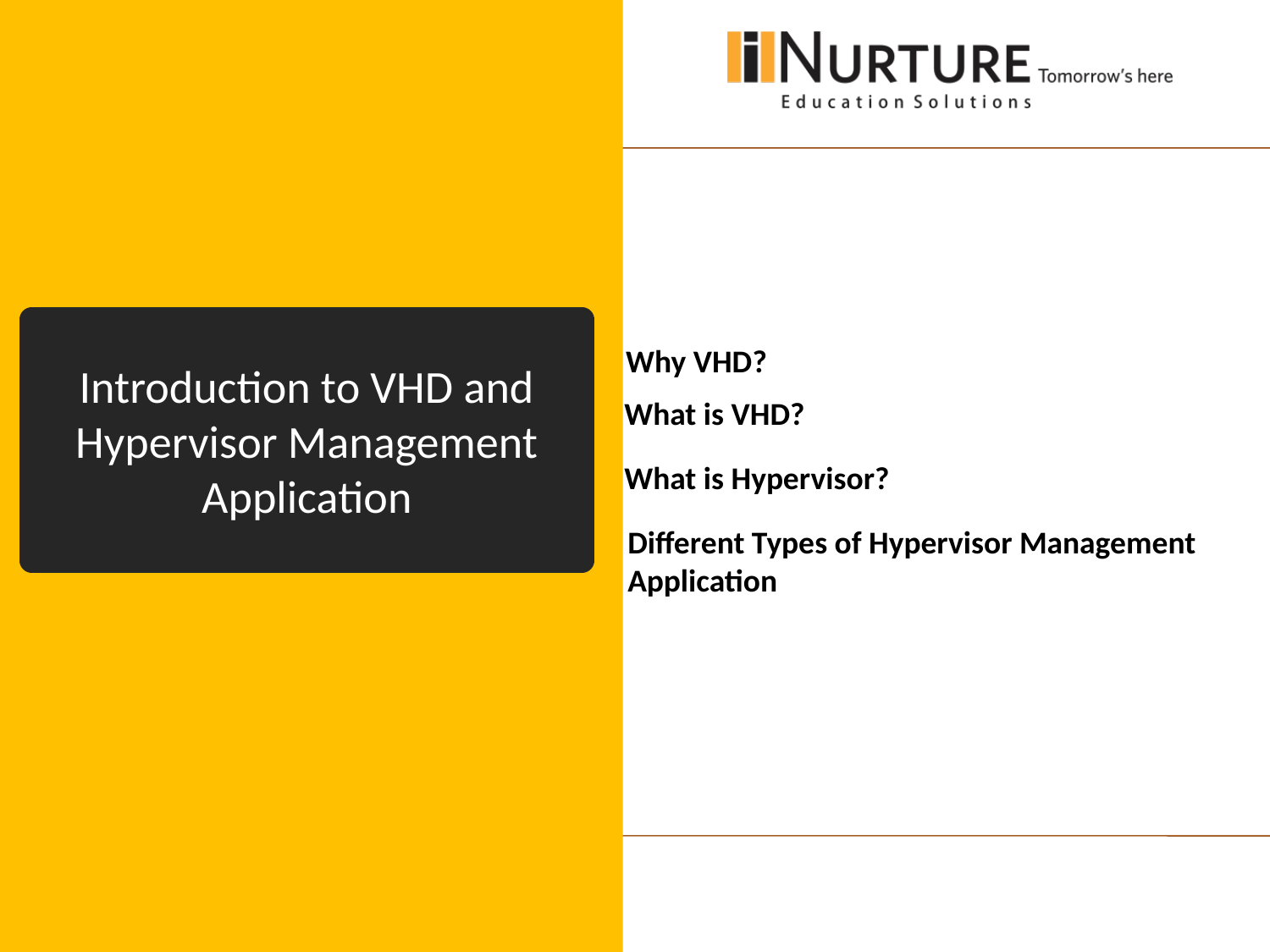

# Introduction to VHD and Hypervisor Management Application
          Why VHD?
          What is VHD?
          What is Hypervisor?
          Different Types of Hypervisor Management
          Application